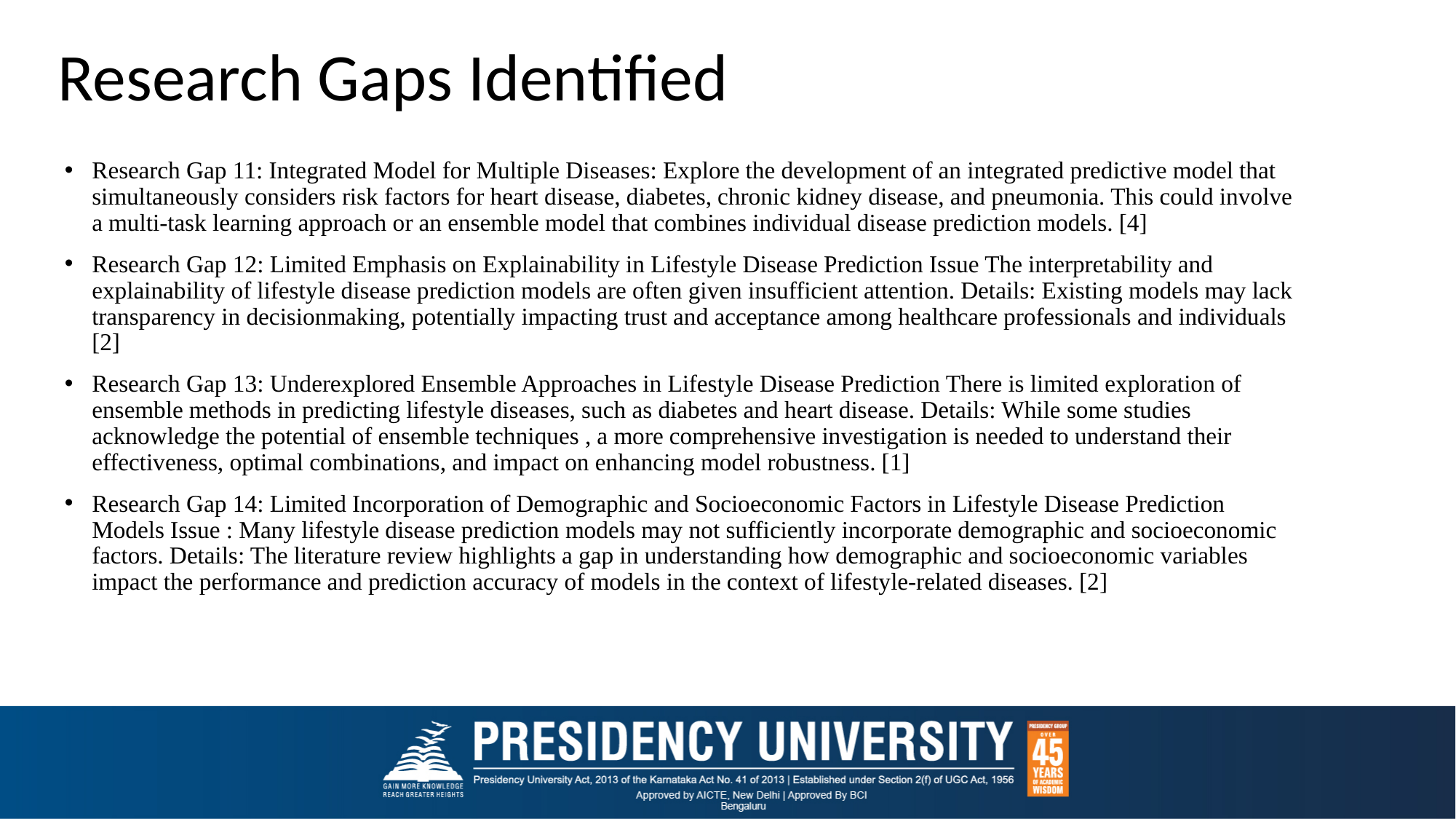

# Research Gaps Identified
Research Gap 11: Integrated Model for Multiple Diseases: Explore the development of an integrated predictive model that simultaneously considers risk factors for heart disease, diabetes, chronic kidney disease, and pneumonia. This could involve a multi-task learning approach or an ensemble model that combines individual disease prediction models. [4]
Research Gap 12: Limited Emphasis on Explainability in Lifestyle Disease Prediction Issue The interpretability and explainability of lifestyle disease prediction models are often given insufficient attention. Details: Existing models may lack transparency in decisionmaking, potentially impacting trust and acceptance among healthcare professionals and individuals [2]
Research Gap 13: Underexplored Ensemble Approaches in Lifestyle Disease Prediction There is limited exploration of ensemble methods in predicting lifestyle diseases, such as diabetes and heart disease. Details: While some studies acknowledge the potential of ensemble techniques , a more comprehensive investigation is needed to understand their effectiveness, optimal combinations, and impact on enhancing model robustness. [1]
Research Gap 14: Limited Incorporation of Demographic and Socioeconomic Factors in Lifestyle Disease Prediction Models Issue : Many lifestyle disease prediction models may not sufficiently incorporate demographic and socioeconomic factors. Details: The literature review highlights a gap in understanding how demographic and socioeconomic variables impact the performance and prediction accuracy of models in the context of lifestyle-related diseases. [2]